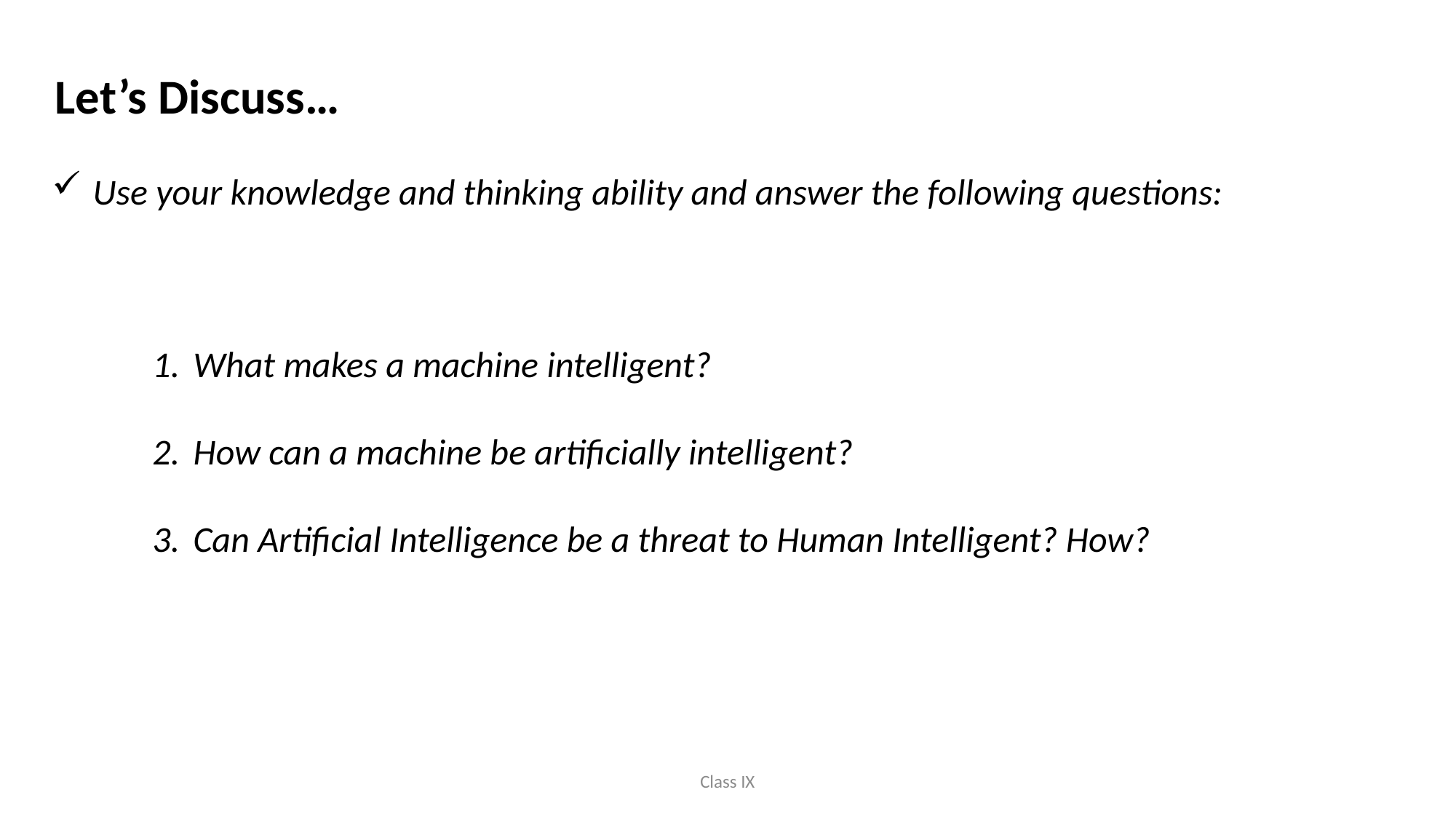

Let’s Discuss…
Use your knowledge and thinking ability and answer the following questions:
What makes a machine intelligent?
How can a machine be artificially intelligent?
Can Artificial Intelligence be a threat to Human Intelligent? How?
Class IX